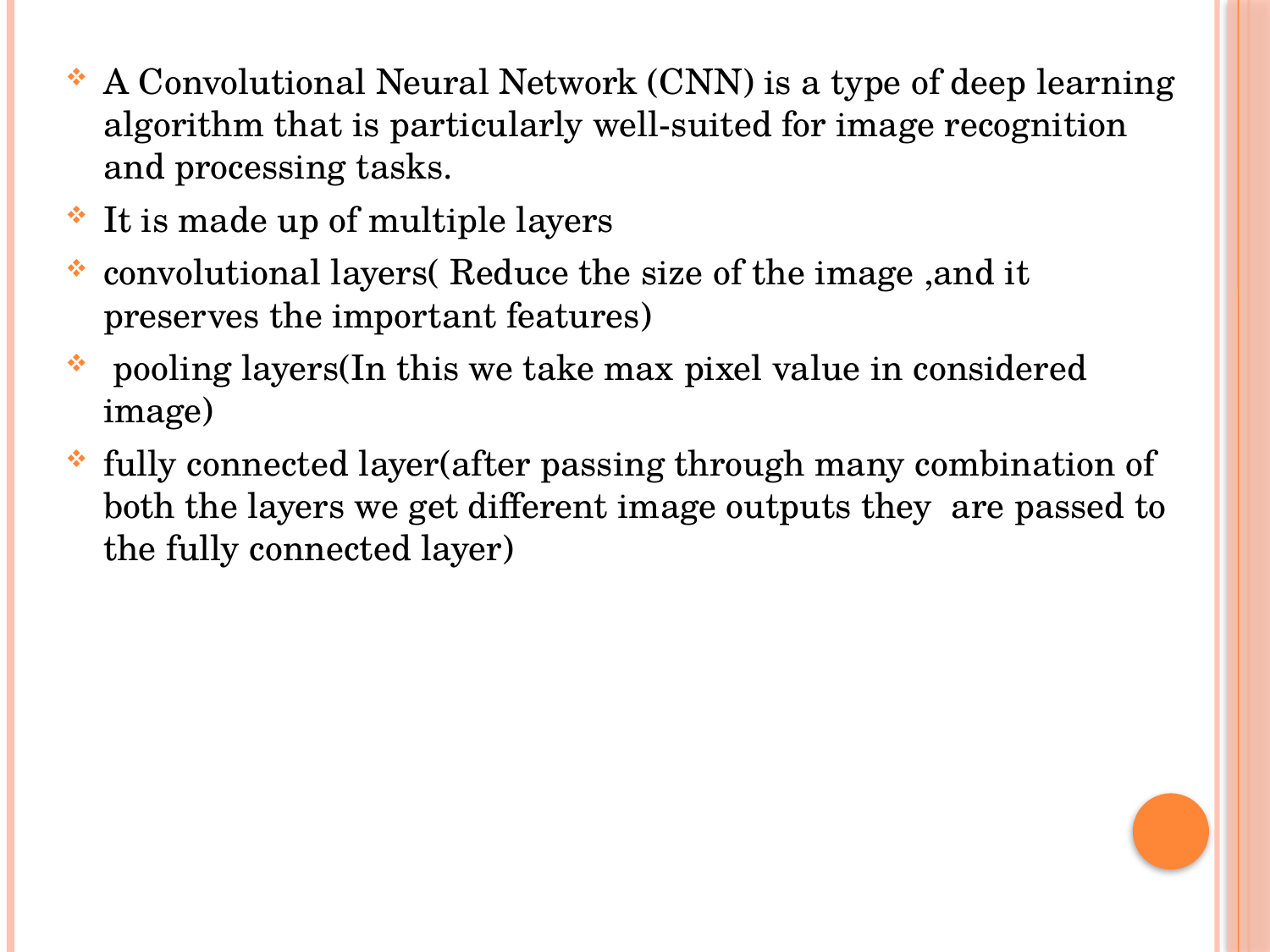

A Convolutional Neural Network (CNN) is a type of deep learning algorithm that is particularly well-suited for image recognition and processing tasks.
It is made up of multiple layers
convolutional layers( Reduce the size of the image ,and it preserves the important features)
 pooling layers(In this we take max pixel value in considered image)
fully connected layer(after passing through many combination of both the layers we get different image outputs they  are passed to the fully connected layer)